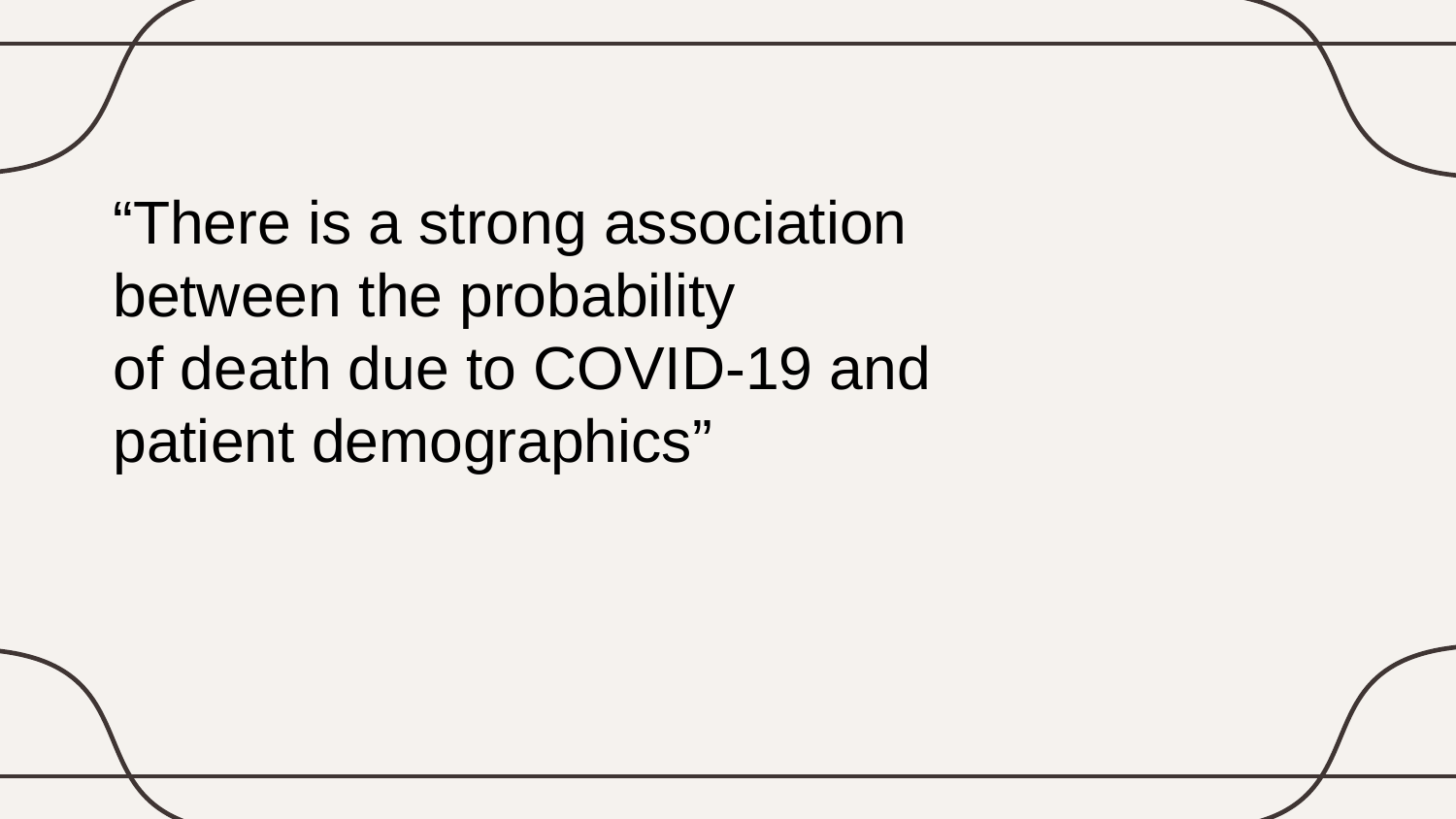

# “There is a strong association between the probability
of death due to COVID-19 and patient demographics”